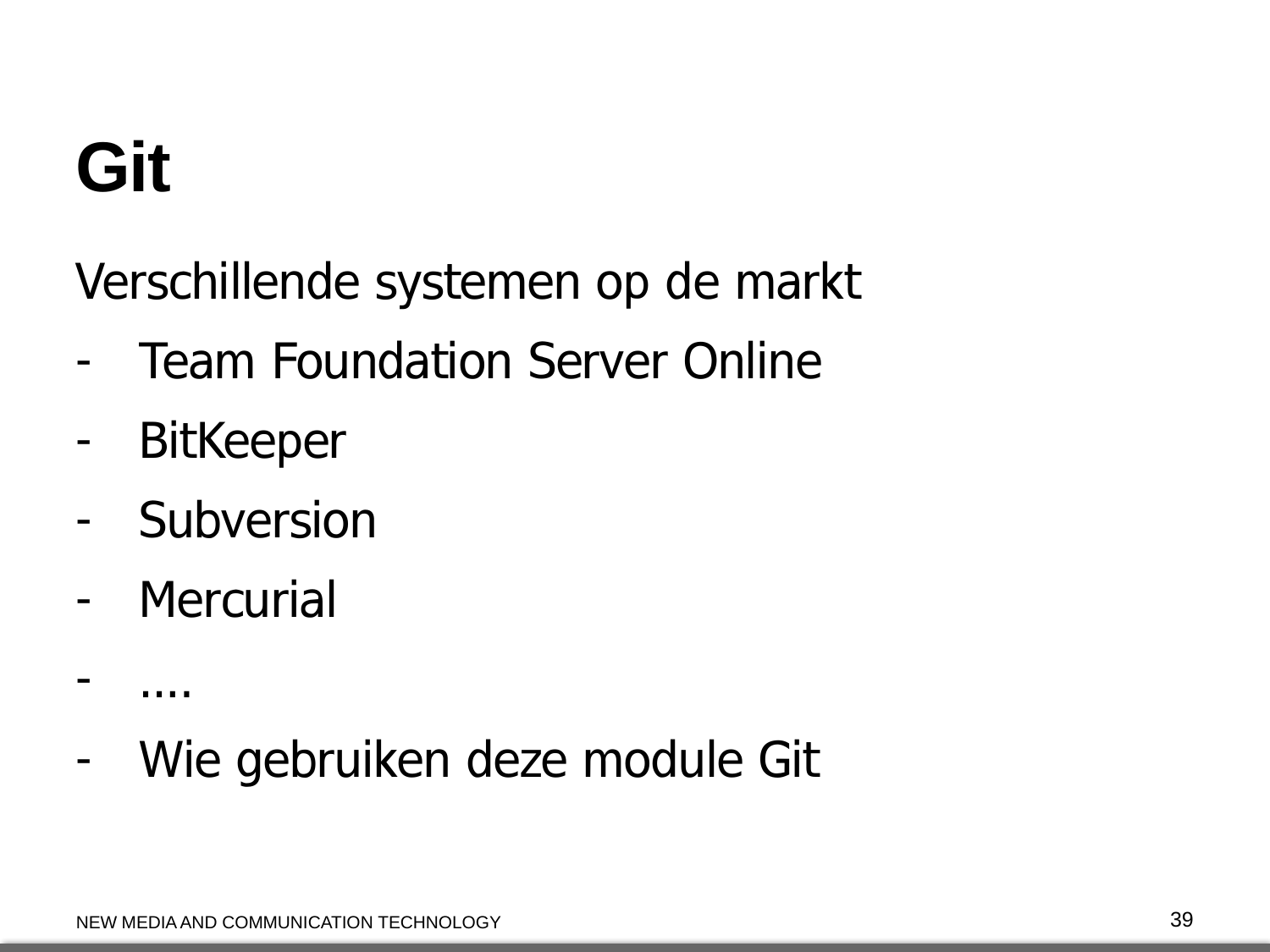

# Git
Verschillende systemen op de markt
Team Foundation Server Online
BitKeeper
Subversion
Mercurial
….
Wie gebruiken deze module Git
39